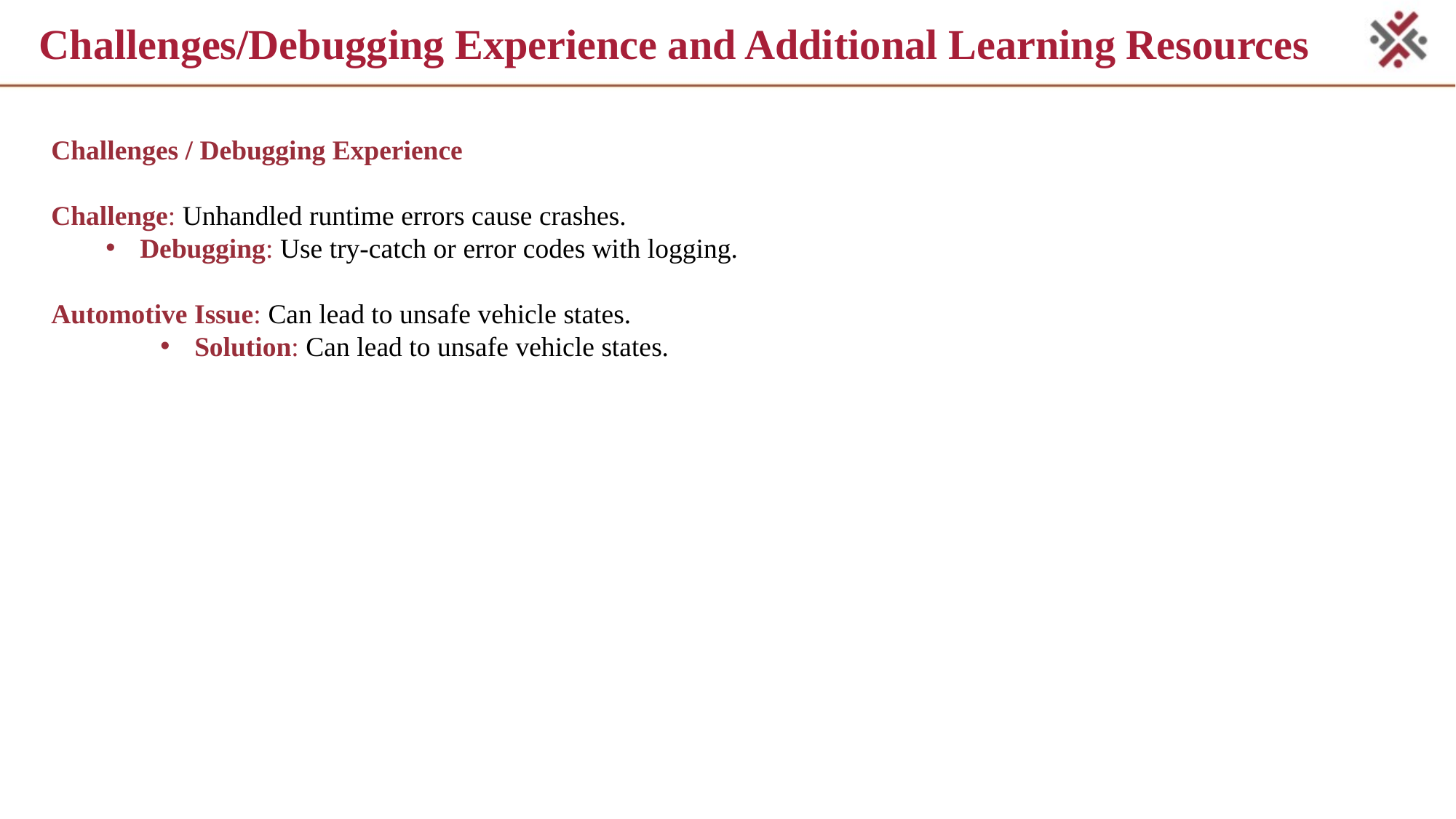

# Challenges/Debugging Experience and Additional Learning Resources
Challenges / Debugging Experience

Challenge: Unhandled runtime errors cause crashes.
Debugging: Use try-catch or error codes with logging.

Automotive Issue: Can lead to unsafe vehicle states.
Solution: Can lead to unsafe vehicle states.